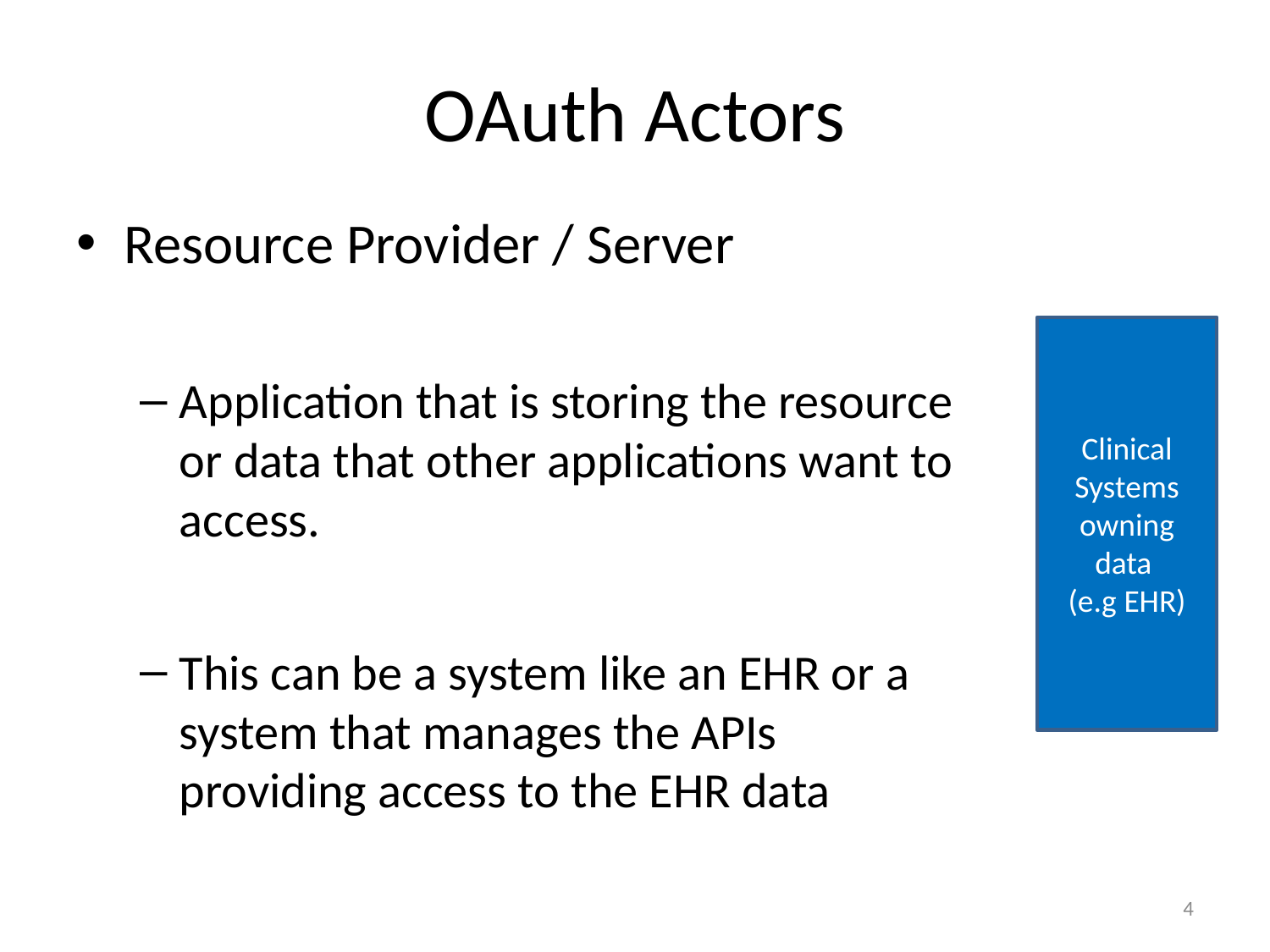

# OAuth Actors
Resource Provider / Server

Application that is storing the resource or data that other applications want to access.

This can be a system like an EHR or a system that manages the APIs providing access to the EHR data

Clinical Systems owning data
(e.g EHR)
4